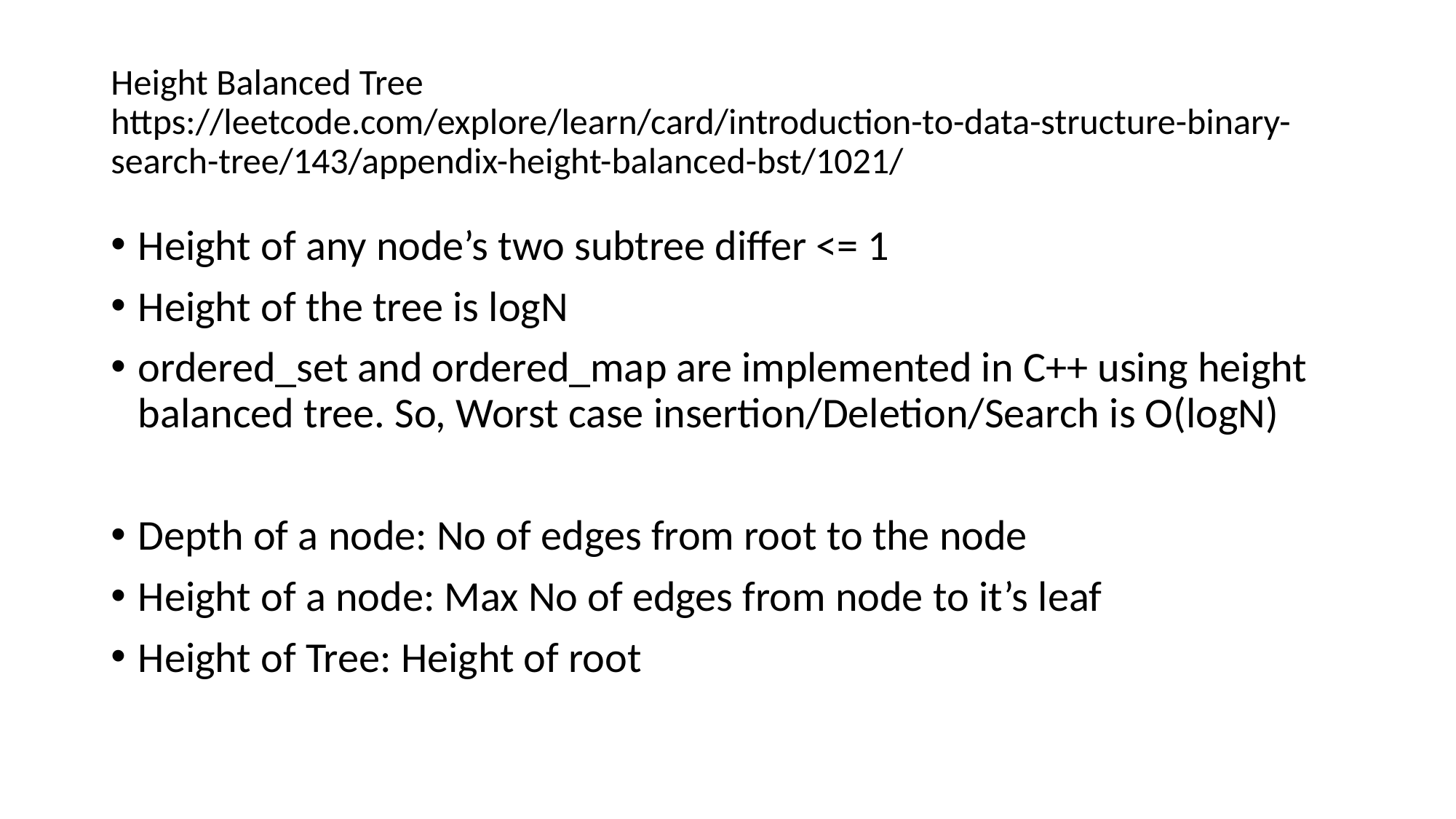

# Height Balanced Tree https://leetcode.com/explore/learn/card/introduction-to-data-structure-binary-search-tree/143/appendix-height-balanced-bst/1021/
Height of any node’s two subtree differ <= 1
Height of the tree is logN
ordered_set and ordered_map are implemented in C++ using height balanced tree. So, Worst case insertion/Deletion/Search is O(logN)

Depth of a node: No of edges from root to the node
Height of a node: Max No of edges from node to it’s leaf
Height of Tree: Height of root